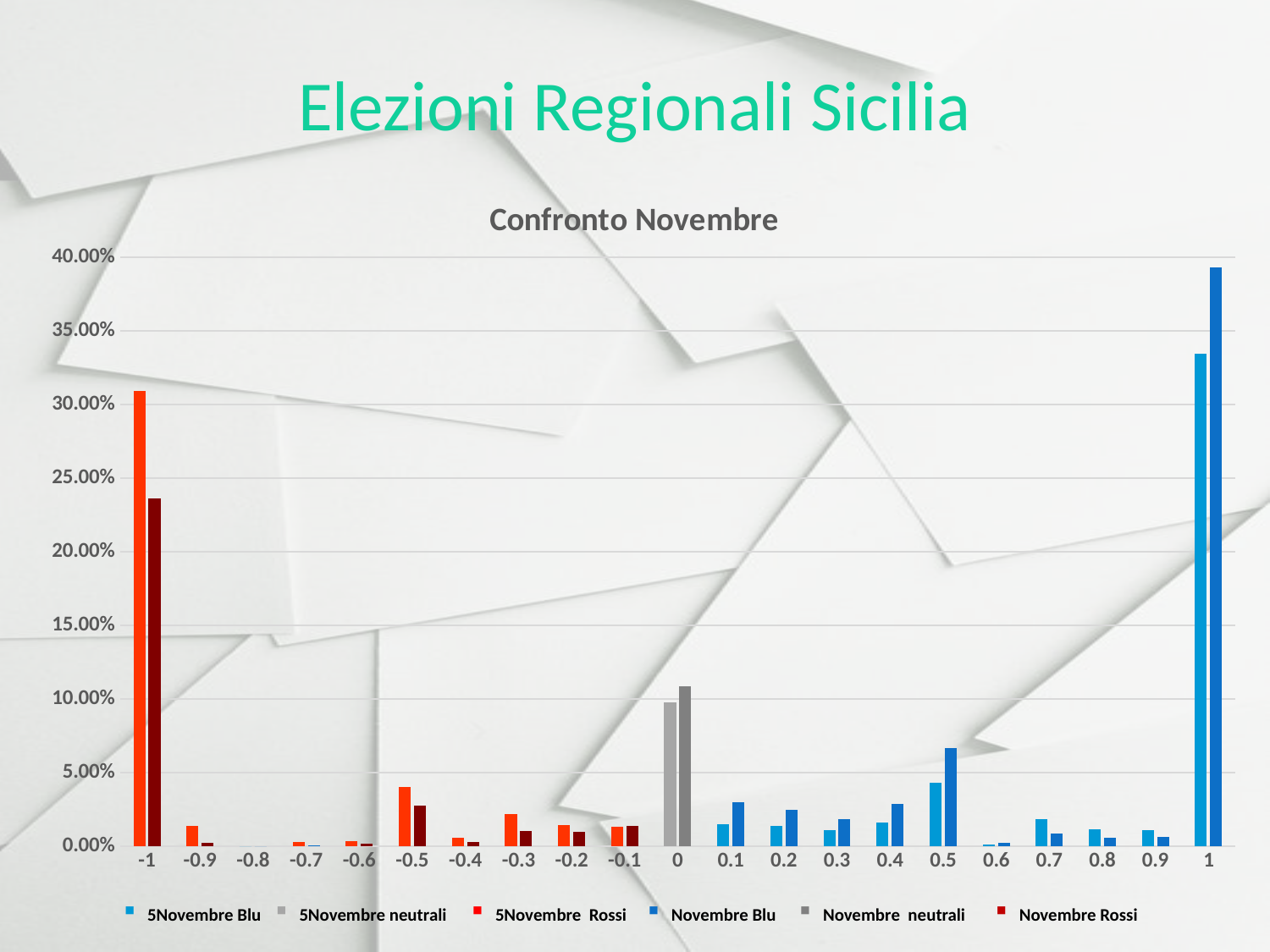

Elezioni Regionali Sicilia

### Chart: Confronto Novembre

| Category | 5Novembre | Novembre |
|---|---|---|
| -1 | 0.3090909090909091 | 0.2363496044761721 |
| -0.9 | 0.013986013986013986 | 0.0023152614316033185 |
| -0.8 | 0.0 | 0.0 |
| -0.7 | 0.002797202797202797 | 0.00038587690526721975 |
| -0.6 | 0.0037296037296037296 | 0.001543507621068879 |
| -0.5 | 0.04055944055944056 | 0.0273972602739726 |
| -0.4 | 0.005594405594405594 | 0.003087015242137758 |
| -0.3 | 0.02191142191142191 | 0.010611614894848543 |
| -0.2 | 0.014452214452214453 | 0.010032799536947714 |
| -0.1 | 0.013053613053613054 | 0.0136986301369863 |
| 0 | 0.0979020979020979 | 0.10881728728535597 |
| 0.1 | 0.014918414918414918 | 0.030098398610843142 |
| 0.2 | 0.013986013986013986 | 0.024696121937102064 |
| 0.3 | 0.010722610722610723 | 0.01871502990546016 |
| 0.4 | 0.016317016317016316 | 0.02894076789504148 |
| 0.5 | 0.043356643356643354 | 0.06694964306386263 |
| 0.6 | 0.0013986013986013986 | 0.0023152614316033185 |
| 0.7 | 0.018648018648018648 | 0.008489291915878834 |
| 0.8 | 0.011655011655011656 | 0.005788153579008296 |
| 0.9 | 0.011188811188811189 | 0.006559907389542736 |
| 1 | 0.33473193473193474 | 0.3932085664672969 |
Novembre Blu
Novembre  neutrali
Novembre Rossi
5Novembre neutrali
5Novembre  Rossi
5Novembre Blu